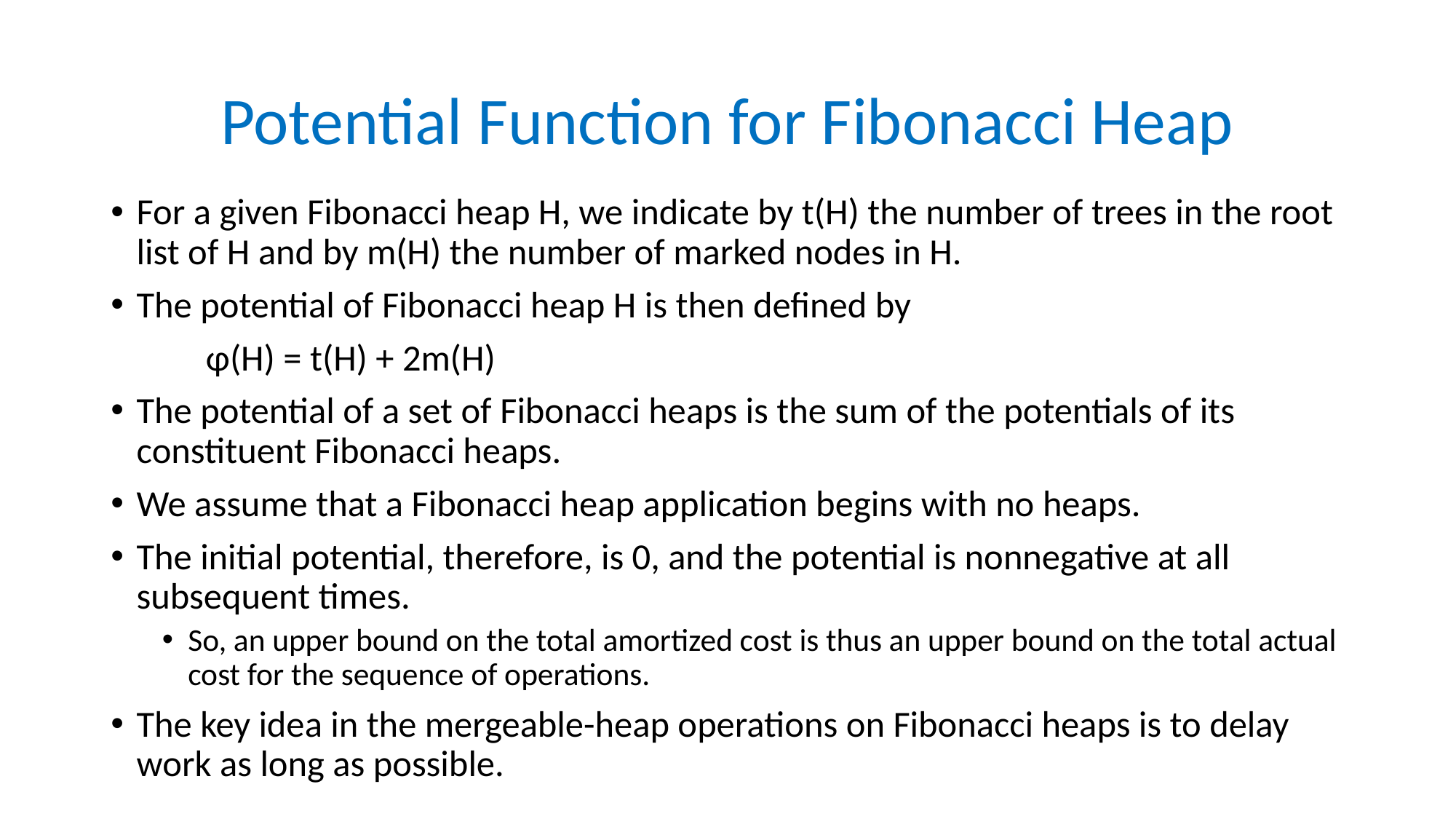

# Potential Function for Fibonacci Heap
For a given Fibonacci heap H, we indicate by t(H) the number of trees in the root list of H and by m(H) the number of marked nodes in H.
The potential of Fibonacci heap H is then defined by
	φ(H) = t(H) + 2m(H)
The potential of a set of Fibonacci heaps is the sum of the potentials of its constituent Fibonacci heaps.
We assume that a Fibonacci heap application begins with no heaps.
The initial potential, therefore, is 0, and the potential is nonnegative at all subsequent times.
So, an upper bound on the total amortized cost is thus an upper bound on the total actual cost for the sequence of operations.
The key idea in the mergeable-heap operations on Fibonacci heaps is to delay work as long as possible.